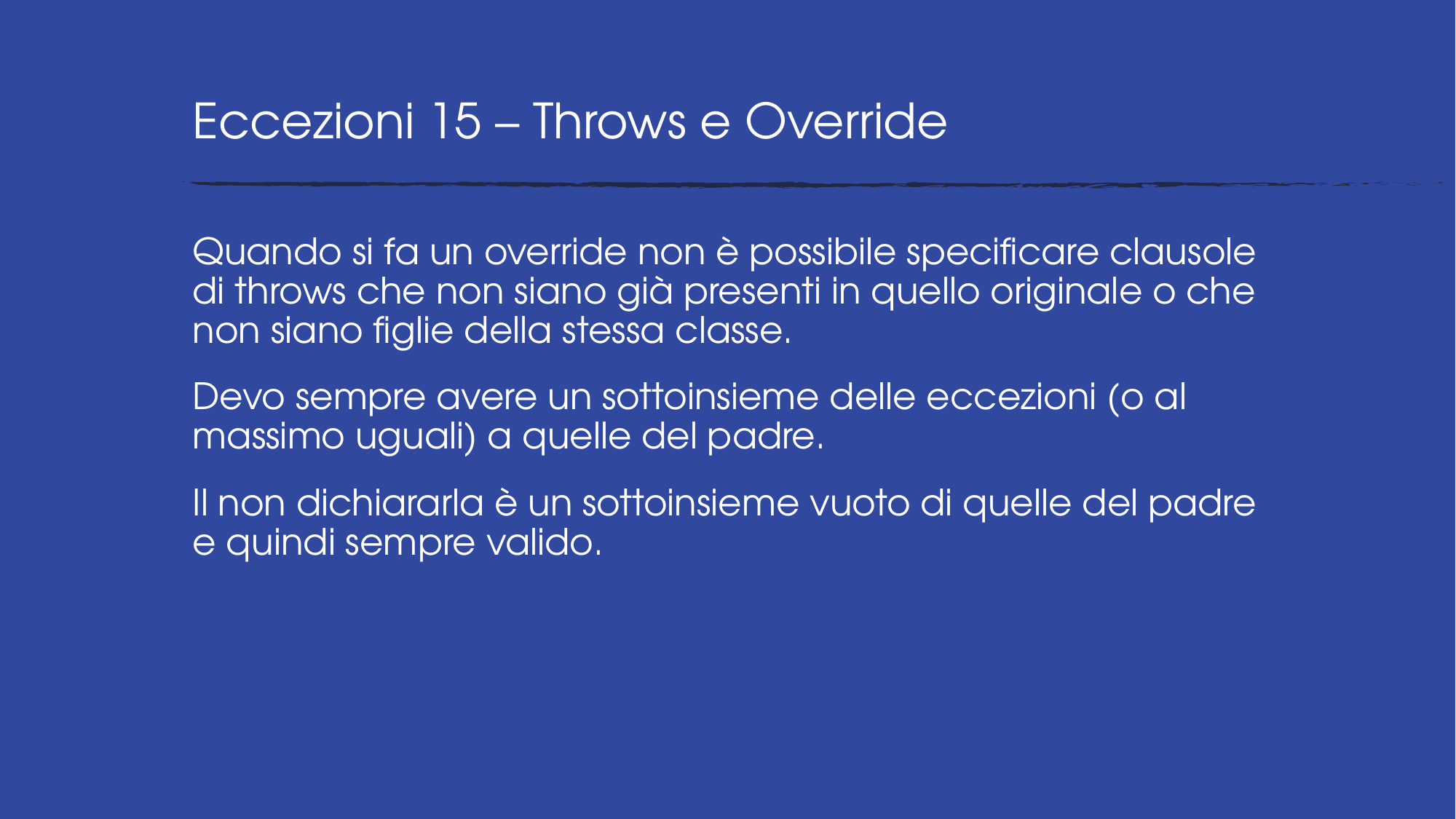

# Eccezioni 15 – Throws e Override
Quando si fa un override non è possibile specificare clausole di throws che non siano già presenti in quello originale o che non siano figlie della stessa classe.
Devo sempre avere un sottoinsieme delle eccezioni (o al massimo uguali) a quelle del padre.
Il non dichiararla è un sottoinsieme vuoto di quelle del padre e quindi sempre valido.